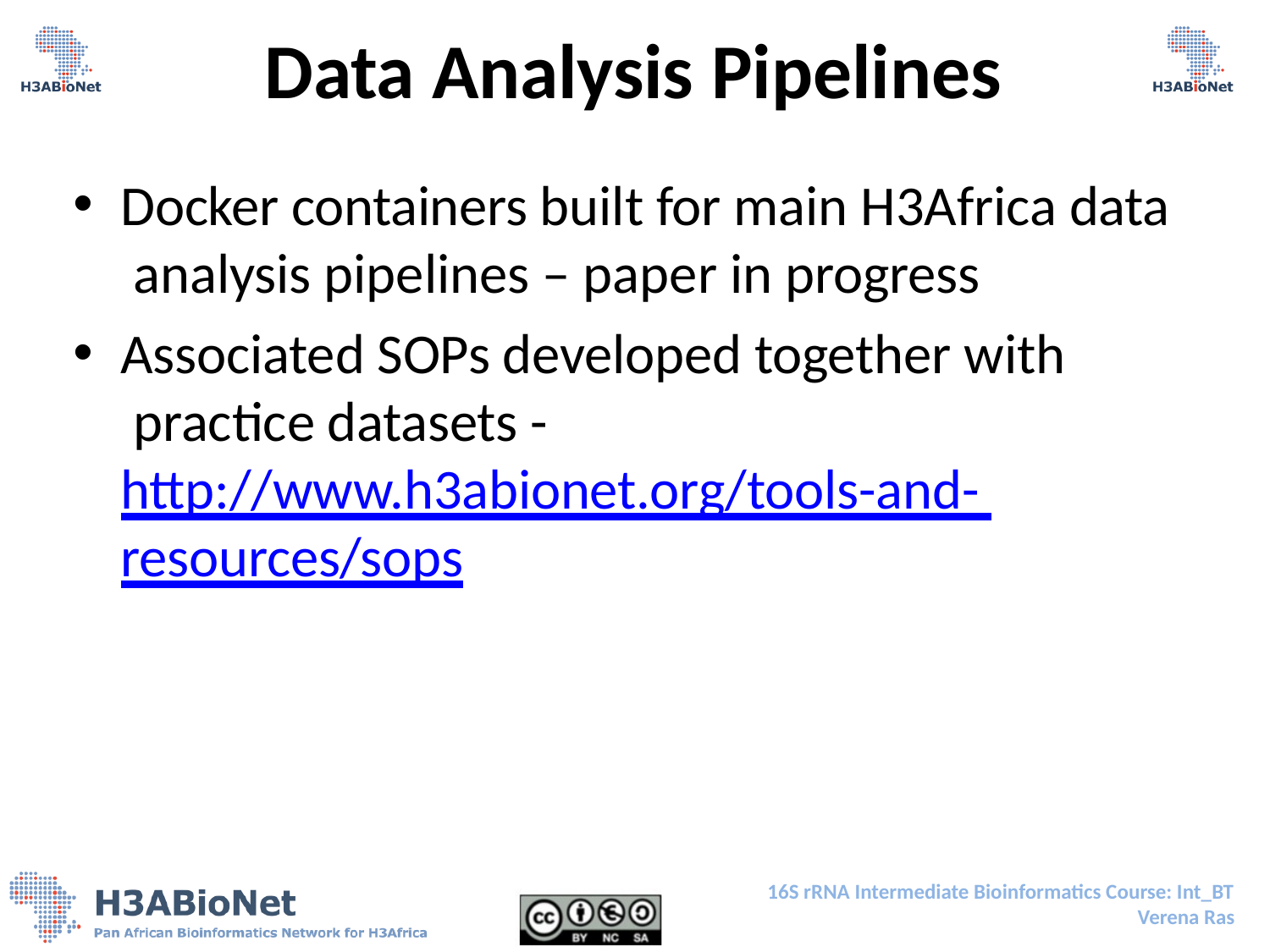

# Data Analysis Pipelines
Docker containers built for main H3Africa data  analysis pipelines – paper in progress
Associated SOPs developed together with  practice datasets -  http://www.h3abionet.org/tools-and-  resources/sops
16S rRNA Intermediate Bioinformatics Course: Int_BT
Verena Ras